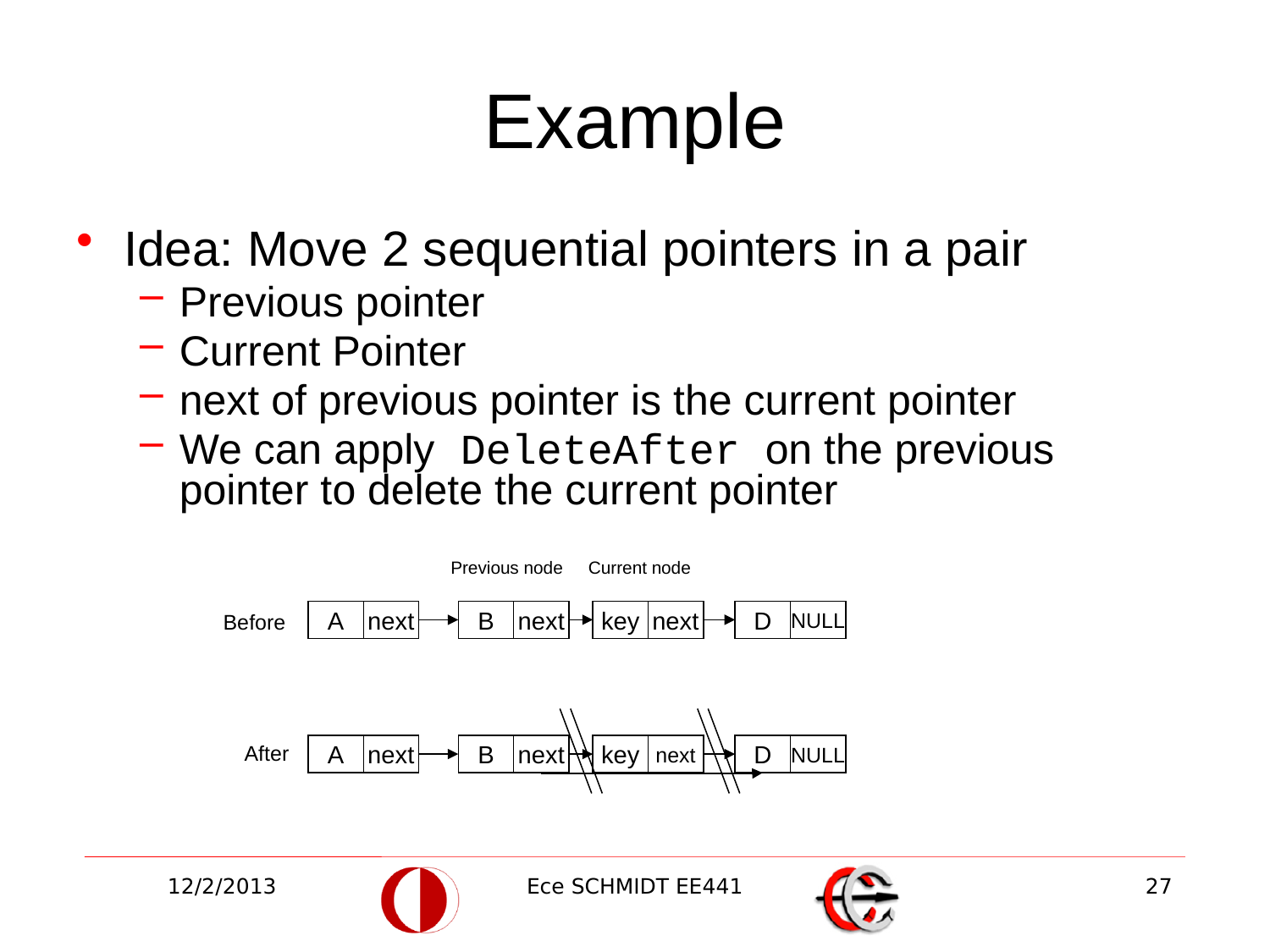

# Example
Idea: Move 2 sequential pointers in a pair
Previous pointer
Current Pointer
next of previous pointer is the current pointer
We can apply DeleteAfter on the previous pointer to delete the current pointer

Previous node
Current node
A
next
B
next
key
next
D
NULL
Before

After
A
next
B
next
key
next
D
NULL
12/2/2013
Ece SCHMIDT EE441
27